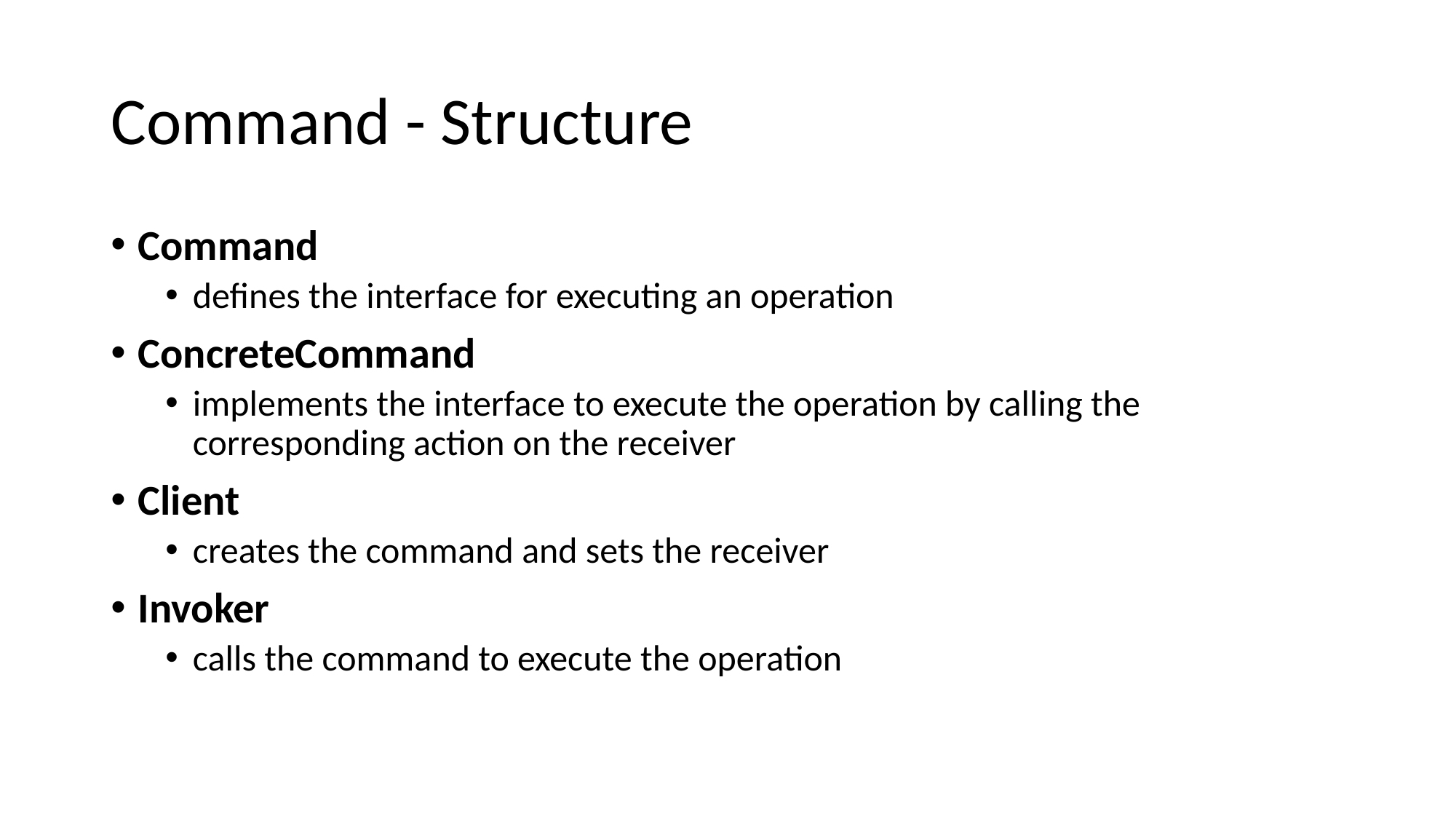

# Command - Structure
Command
defines the interface for executing an operation
ConcreteCommand
implements the interface to execute the operation by calling the corresponding action on the receiver
Client
creates the command and sets the receiver
Invoker
calls the command to execute the operation